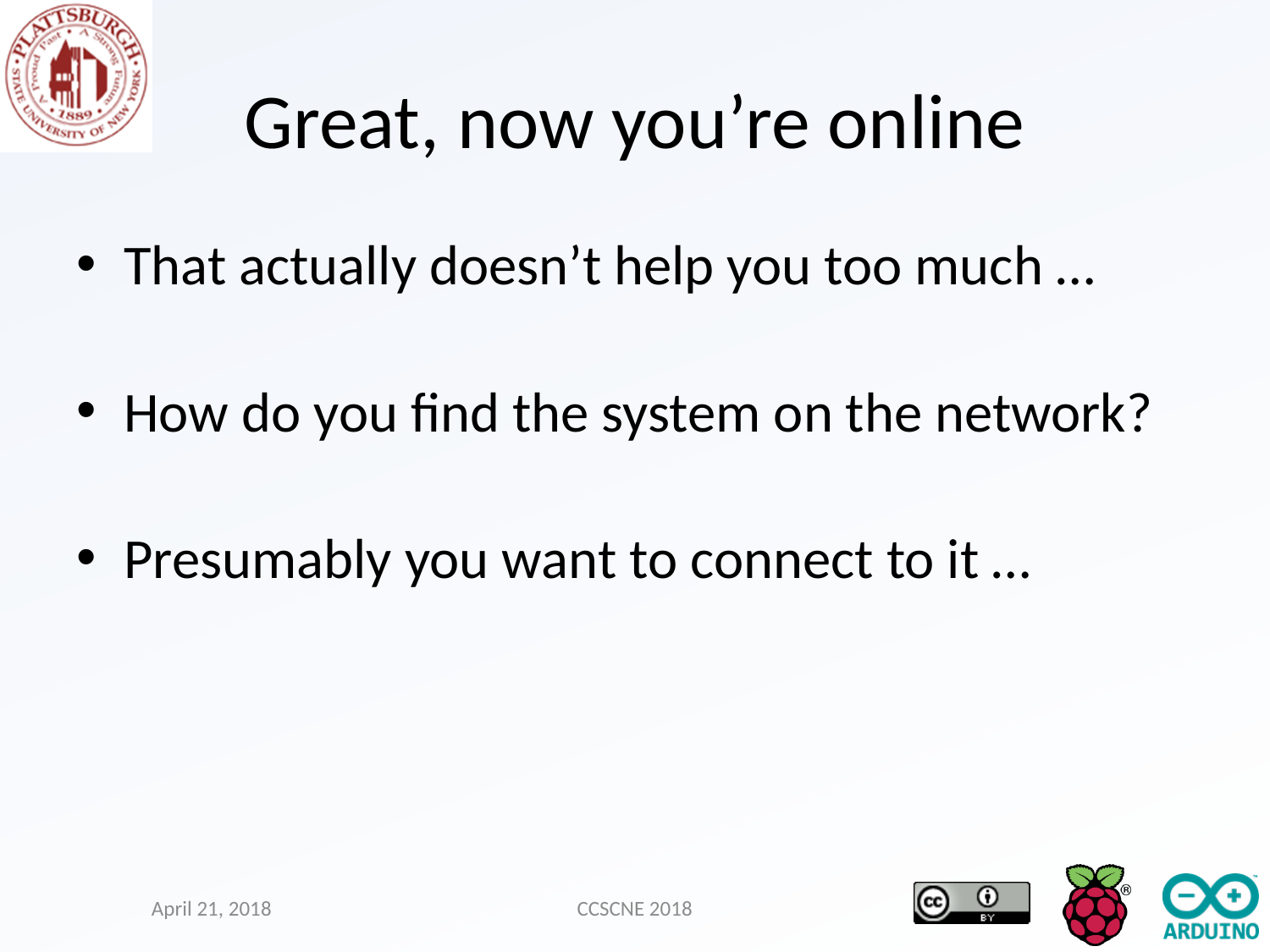

# Great, now you’re online
That actually doesn’t help you too much …
How do you find the system on the network?
Presumably you want to connect to it …
April 21, 2018
CCSCNE 2018